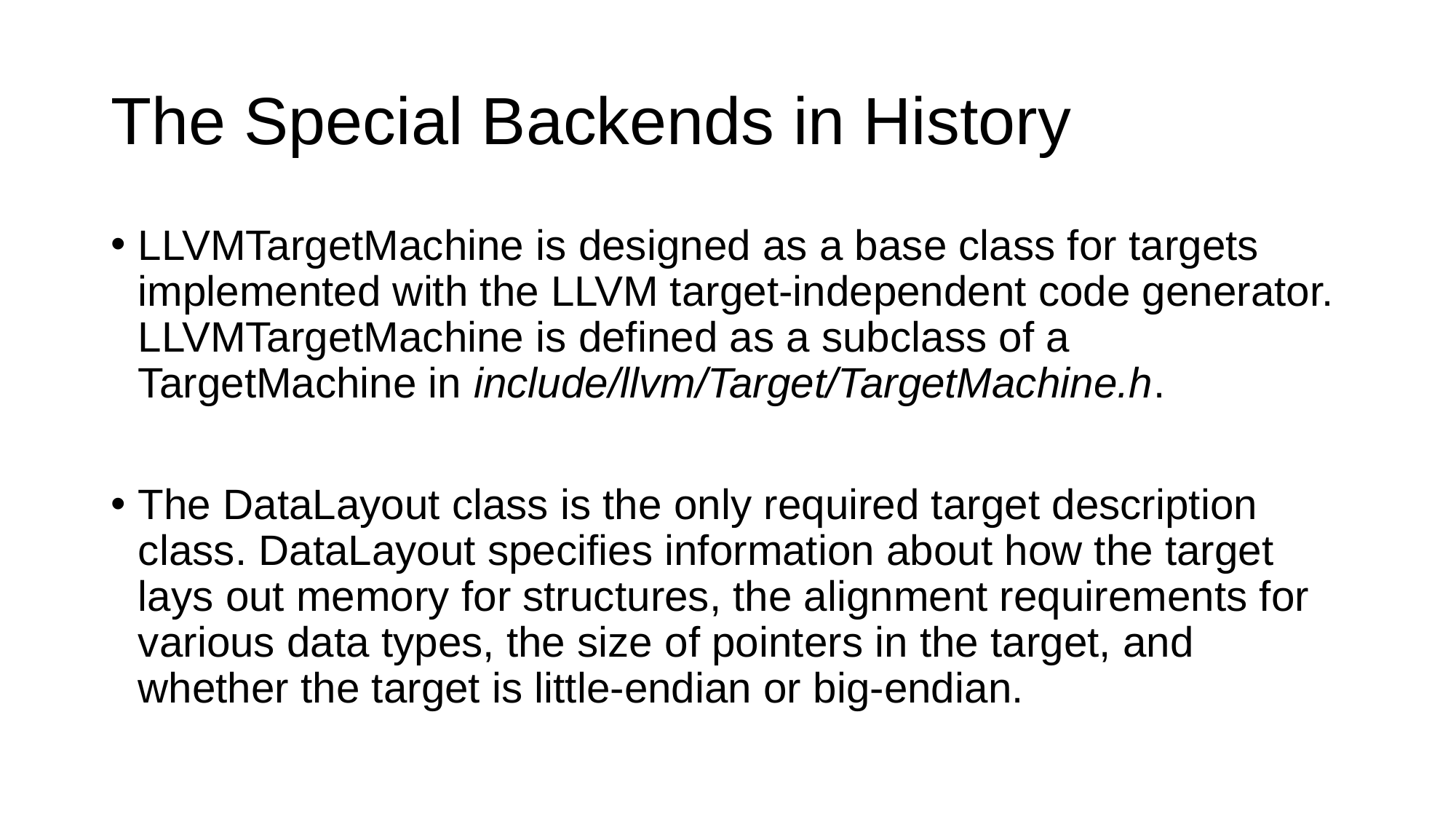

# The Special Backends in History
LLVMTargetMachine is designed as a base class for targets implemented with the LLVM target-independent code generator. LLVMTargetMachine is defined as a subclass of a TargetMachine in include/llvm/Target/TargetMachine.h.

The DataLayout class is the only required target description class. DataLayout specifies information about how the target lays out memory for structures, the alignment requirements for various data types, the size of pointers in the target, and whether the target is little-endian or big-endian.